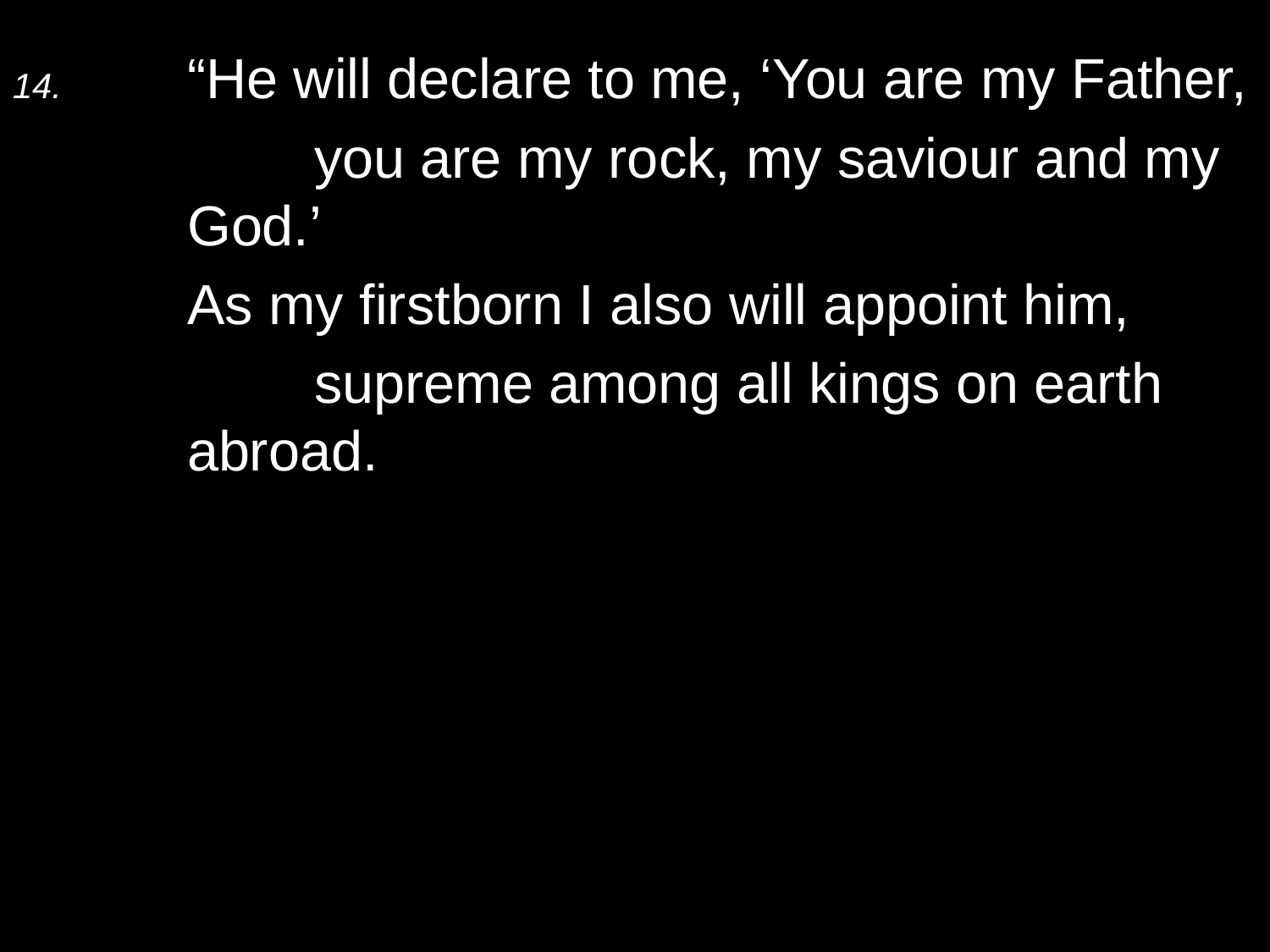

14.	“He will declare to me, ‘You are my Father,
		you are my rock, my saviour and my God.’
	As my firstborn I also will appoint him,
		supreme among all kings on earth abroad.